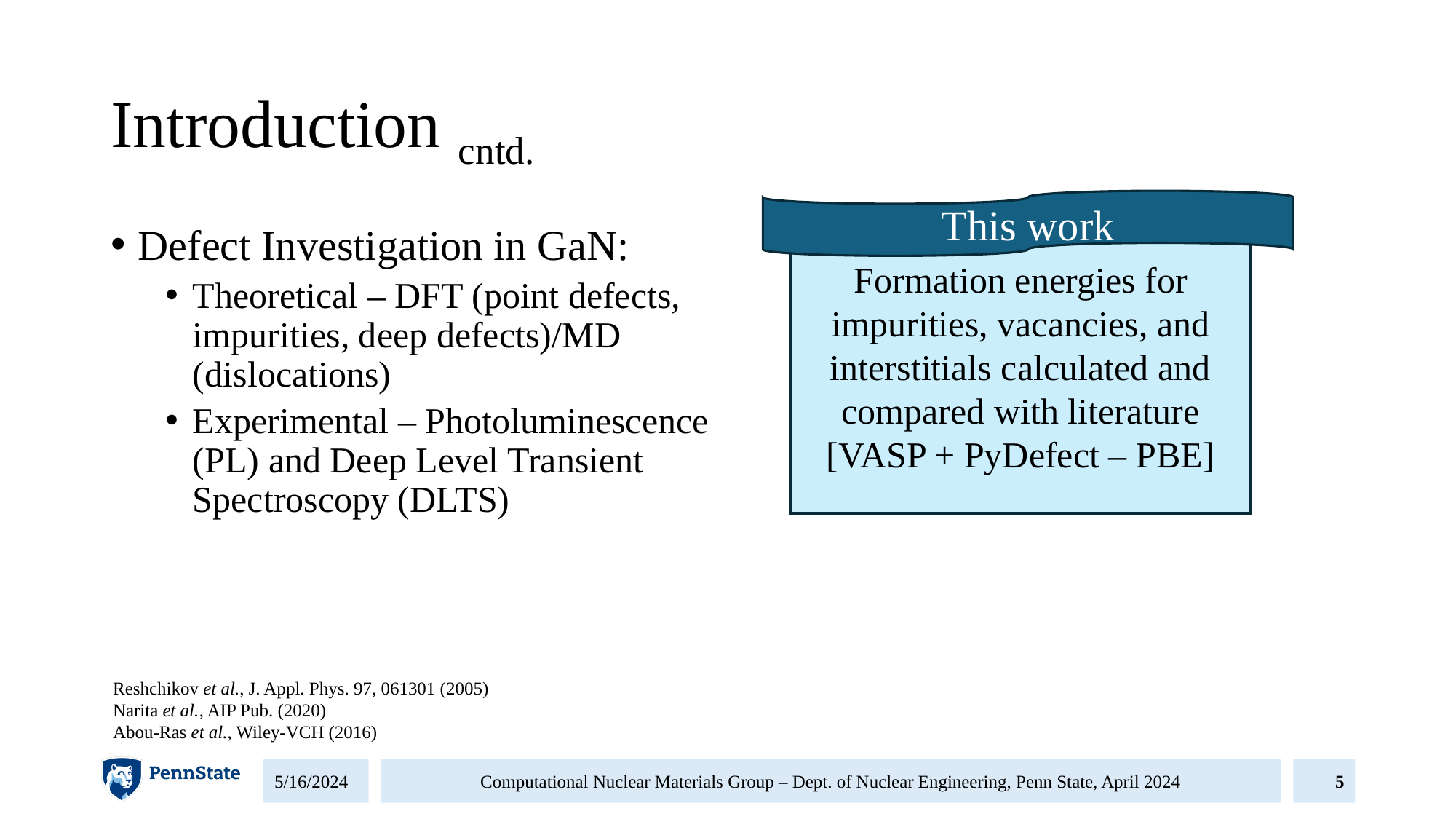

# Introduction cntd.
This work
Formation energies for impurities, vacancies, and interstitials calculated and compared with literature
[VASP + PyDefect – PBE]
Defect Investigation in GaN:
Theoretical – DFT (point defects, impurities, deep defects)/MD (dislocations)
Experimental – Photoluminescence (PL) and Deep Level Transient Spectroscopy (DLTS)
Reshchikov et al., J. Appl. Phys. 97, 061301 (2005)
Narita et al., AIP Pub. (2020)
Abou-Ras et al., Wiley-VCH (2016)
5/16/2024
Computational Nuclear Materials Group – Dept. of Nuclear Engineering, Penn State, April 2024
5